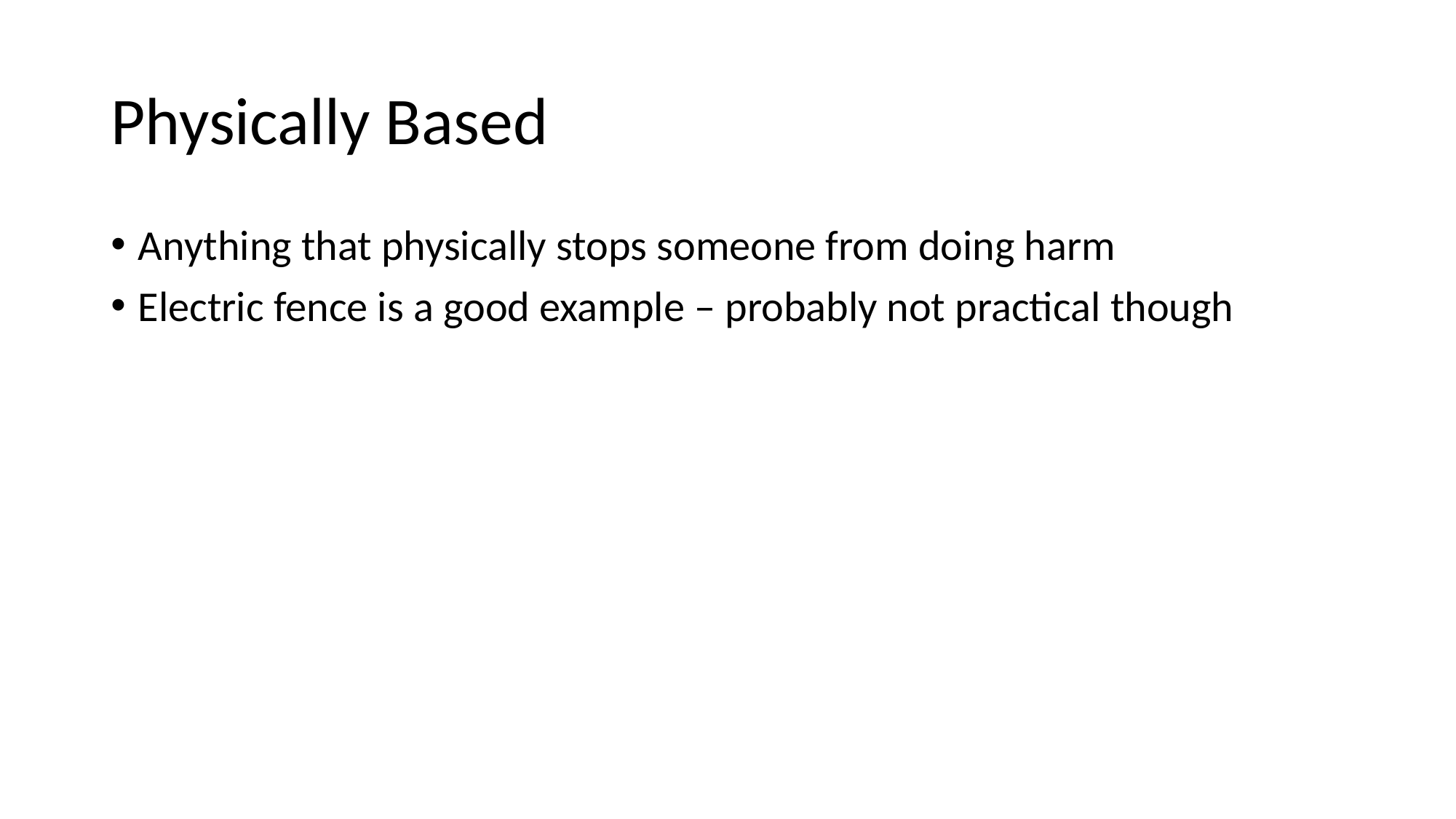

# Physically Based
Anything that physically stops someone from doing harm
Electric fence is a good example – probably not practical though